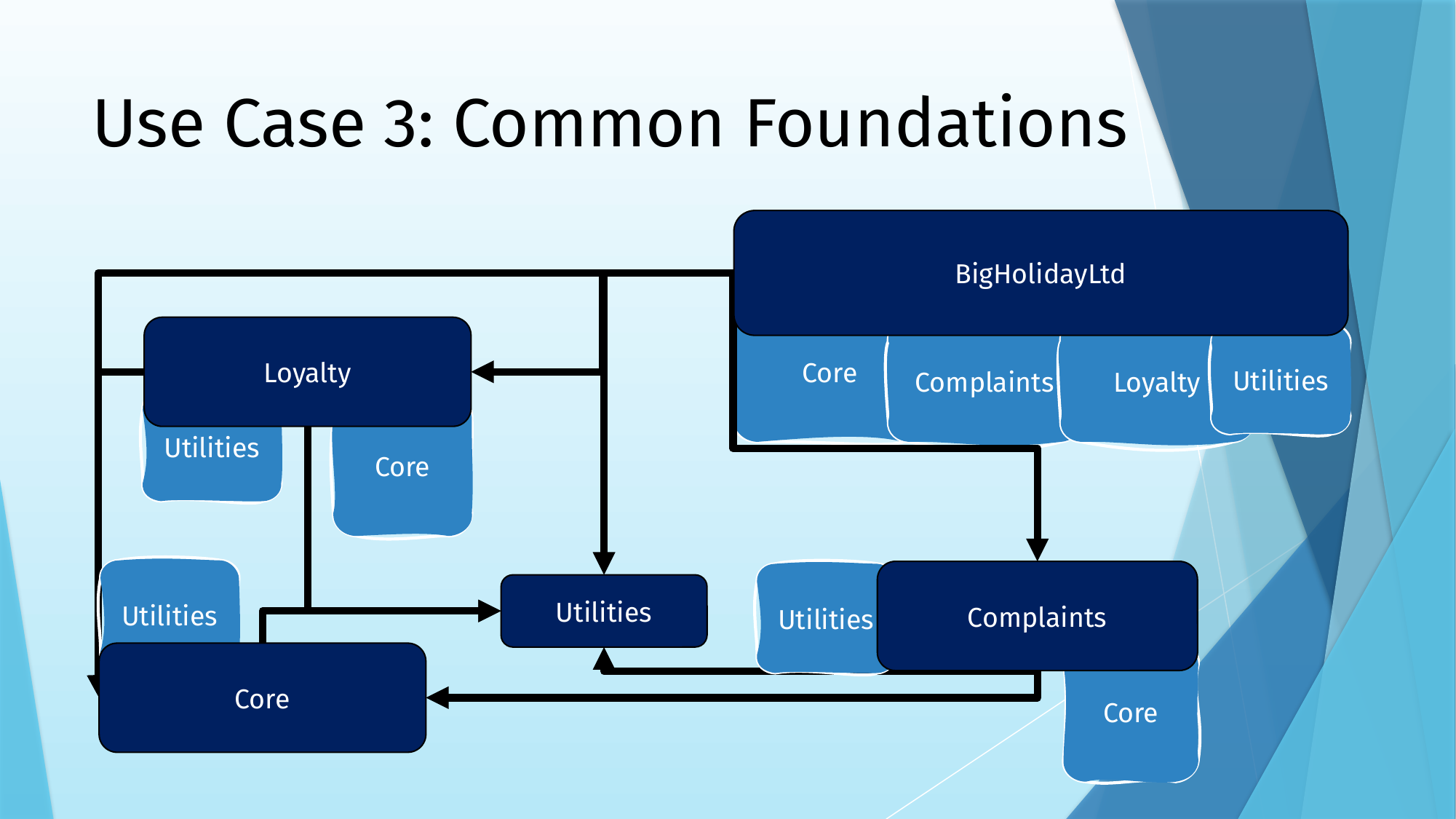

# Use Case 3: Common Foundations
BigHolidayLtd
Core
Loyalty
Complaints
Loyalty
Utilities
Utilities
Core
Utilities
Complaints
Utilities
Utilities
Core
Core